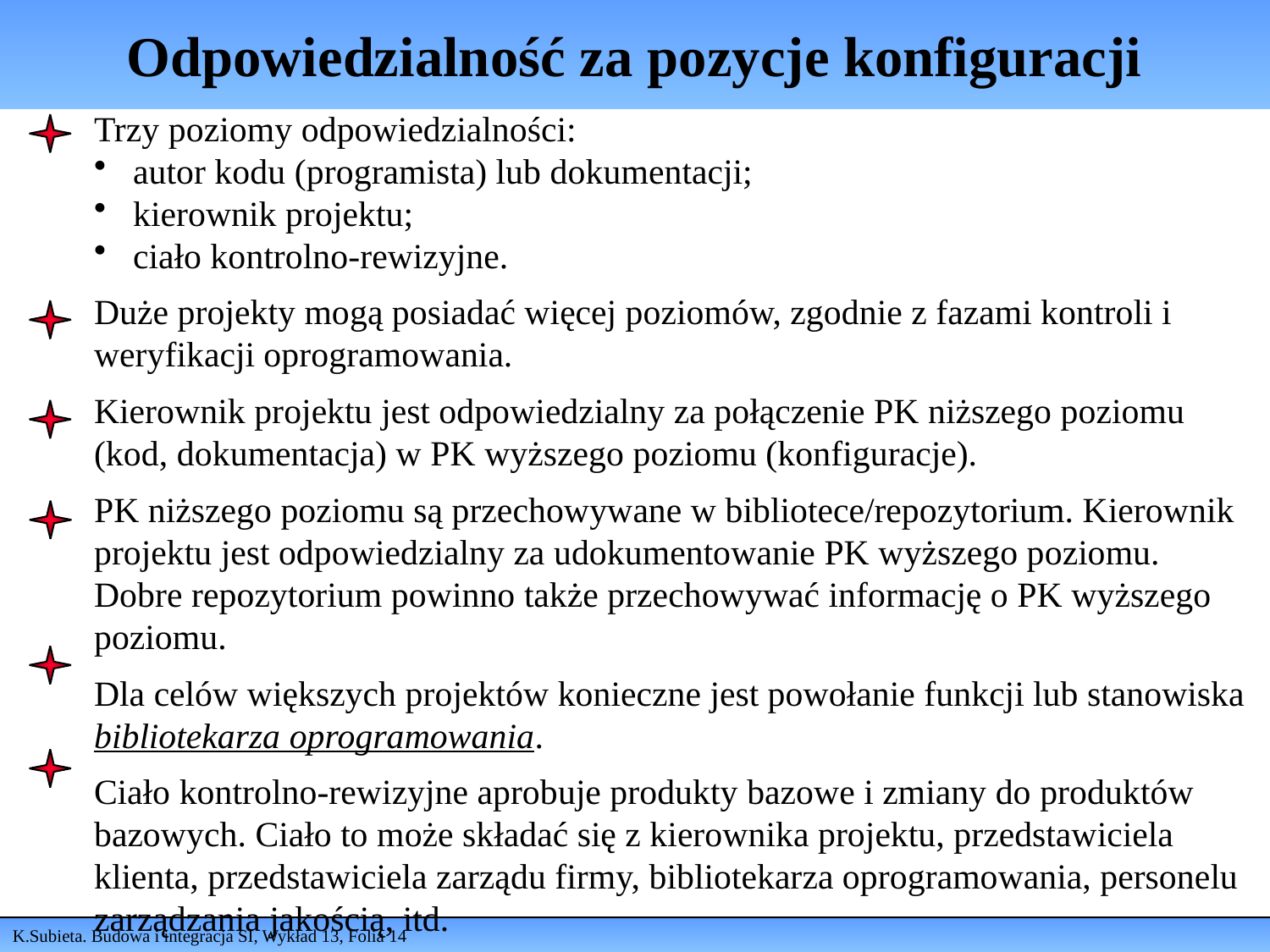

# Odpowiedzialność za pozycje konfiguracji
Trzy poziomy odpowiedzialności:
 autor kodu (programista) lub dokumentacji;
 kierownik projektu;
 ciało kontrolno-rewizyjne.
Duże projekty mogą posiadać więcej poziomów, zgodnie z fazami kontroli i weryfikacji oprogramowania.
Kierownik projektu jest odpowiedzialny za połączenie PK niższego poziomu (kod, dokumentacja) w PK wyższego poziomu (konfiguracje).
PK niższego poziomu są przechowywane w bibliotece/repozytorium. Kierownik projektu jest odpowiedzialny za udokumentowanie PK wyższego poziomu. Dobre repozytorium powinno także przechowywać informację o PK wyższego poziomu.
Dla celów większych projektów konieczne jest powołanie funkcji lub stanowiska bibliotekarza oprogramowania.
Ciało kontrolno-rewizyjne aprobuje produkty bazowe i zmiany do produktów bazowych. Ciało to może składać się z kierownika projektu, przedstawiciela klienta, przedstawiciela zarządu firmy, bibliotekarza oprogramowania, personelu zarządzania jakością, itd.